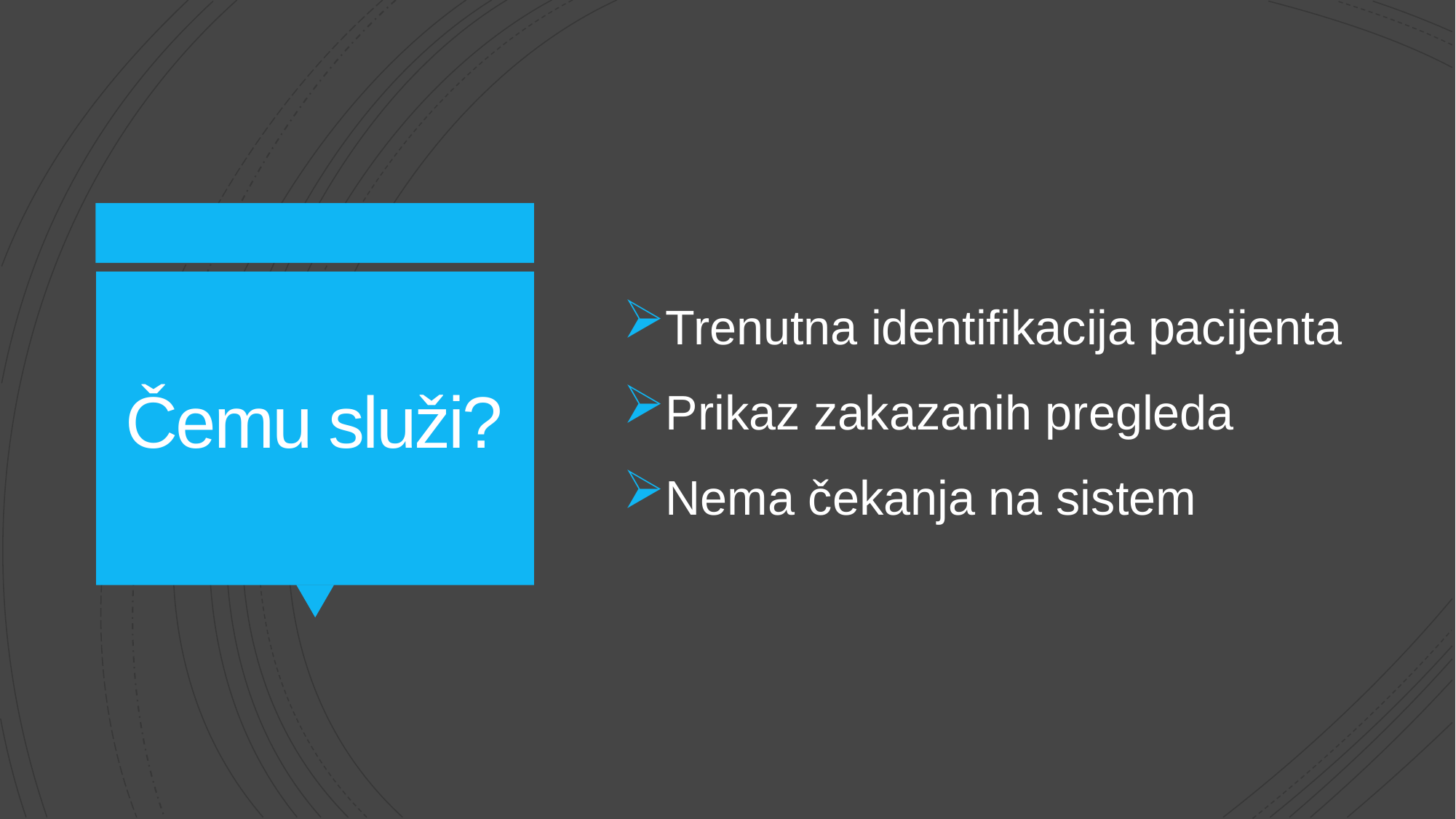

Trenutna identifikacija pacijenta
Prikaz zakazanih pregleda
Nema čekanja na sistem

# Čemu služi?